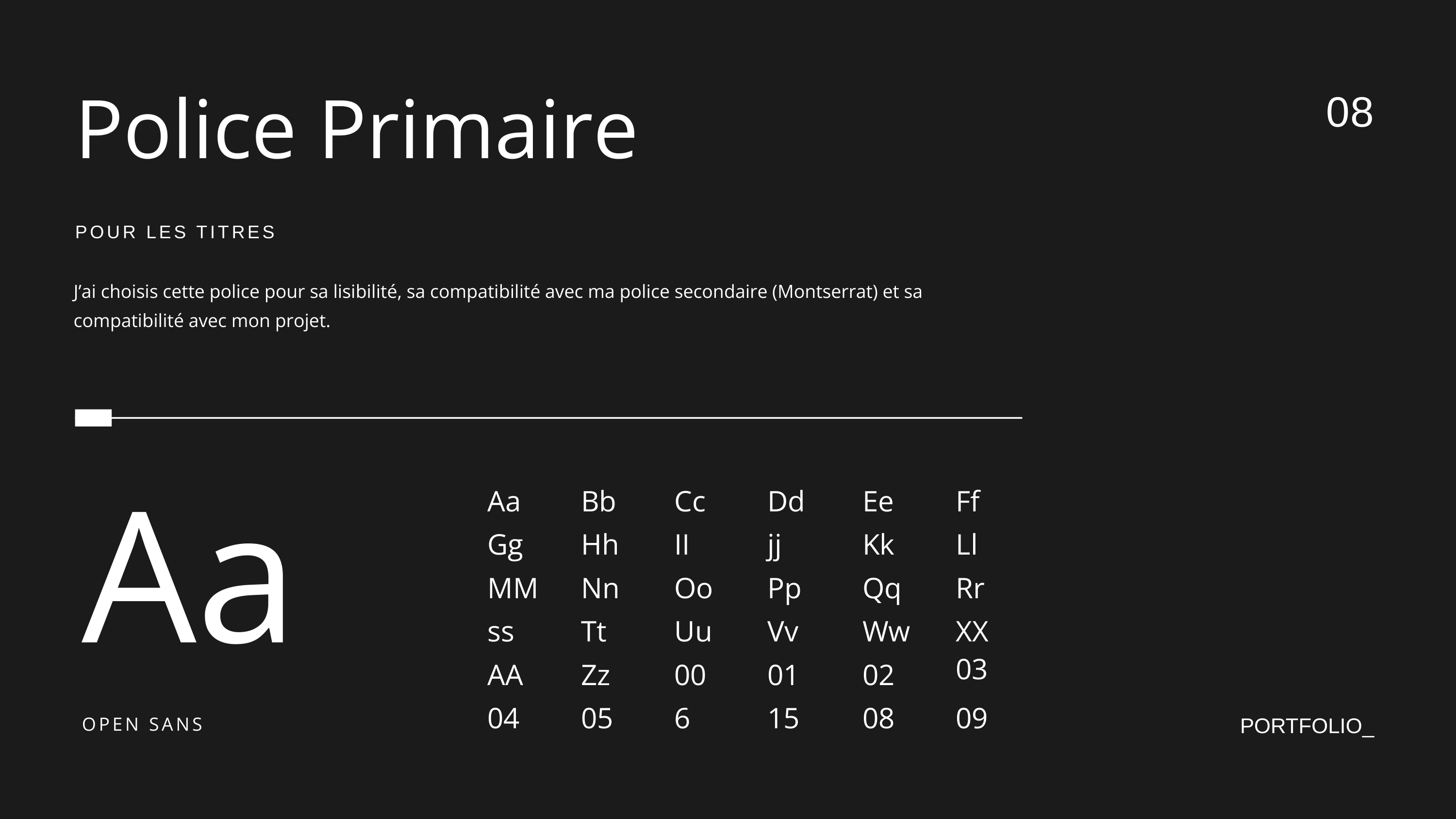

08
Police Primaire
POUR LES TITRES
J’ai choisis cette police pour sa lisibilité, sa compatibilité avec ma police secondaire (Montserrat) et sa compatibilité avec mon projet.

Aa
Bb
Cc
Dd
Ee
Ff
Gg
Hh
II
jj
Kk
Ll
MM
Nn
Oo
Pp
Qq
Rr
ss
Tt
Uu
Vv
Ww
XX
AA
Zz
00
01
02
03
04
05
6
15
08
09
Aa
OPEN SANS
PORTFOLIO_